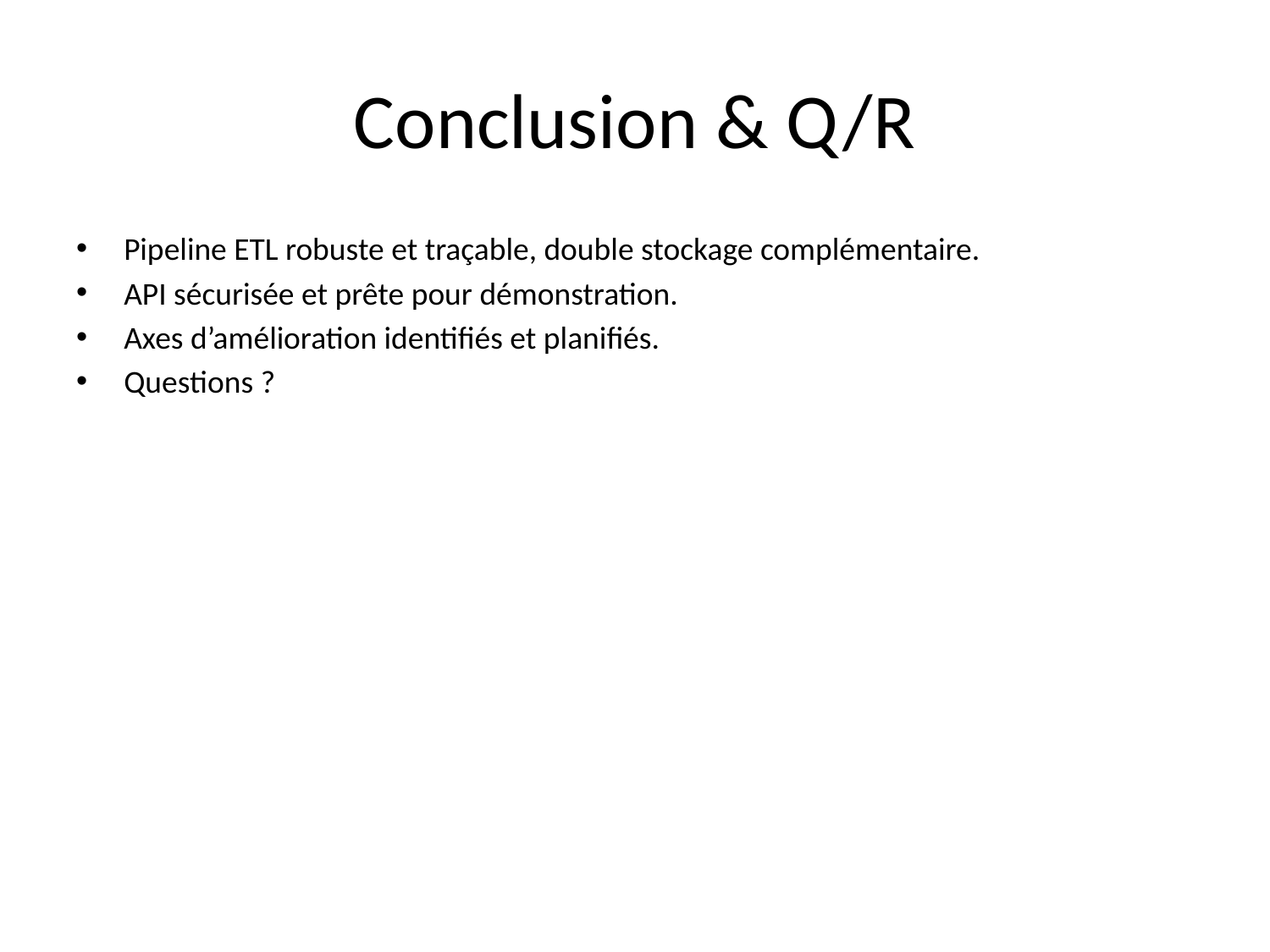

# Conclusion & Q/R
Pipeline ETL robuste et traçable, double stockage complémentaire.
API sécurisée et prête pour démonstration.
Axes d’amélioration identifiés et planifiés.
Questions ?